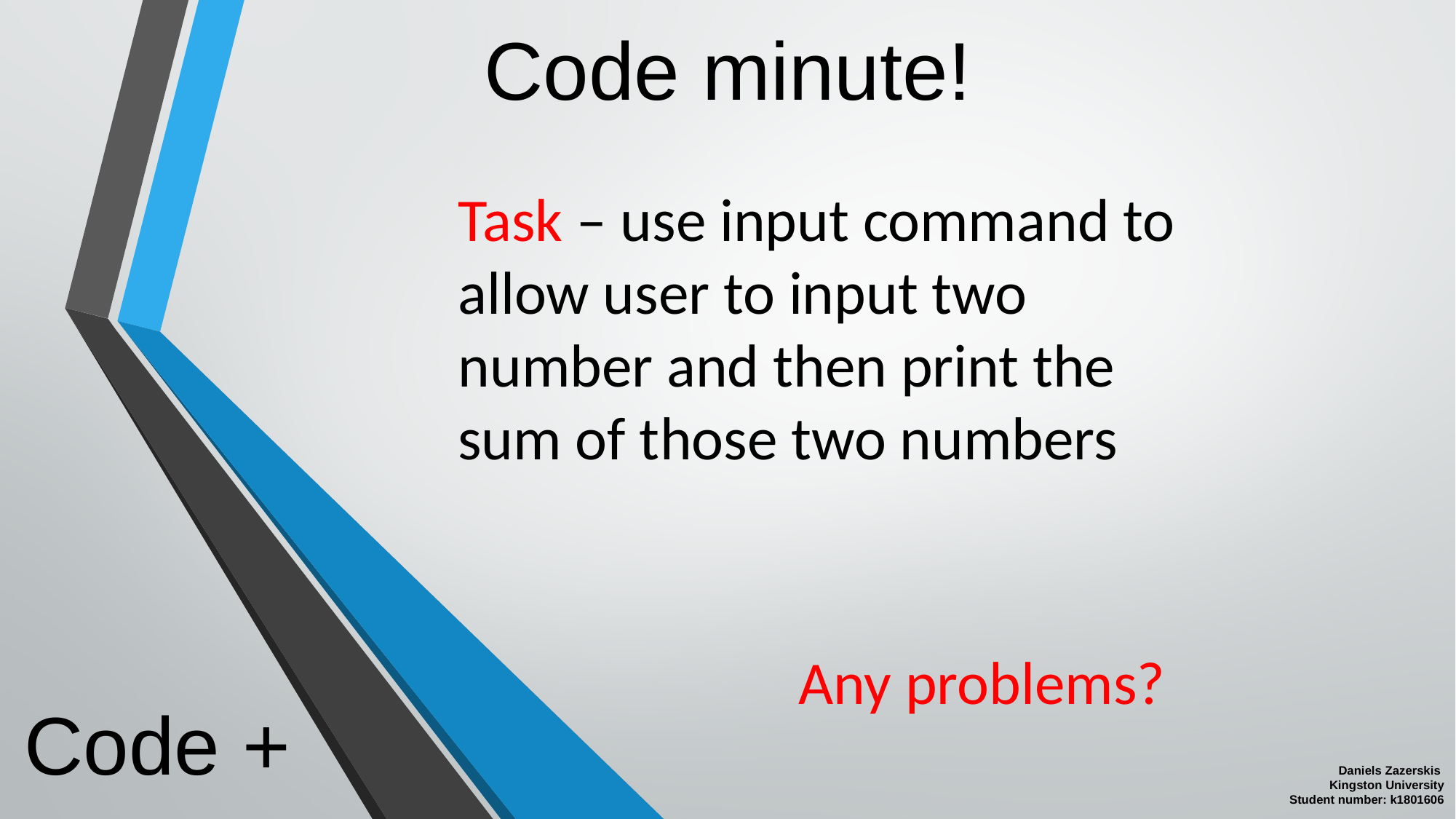

Code minute!
Task – use input command to allow user to input two number and then print the sum of those two numbers
Any problems?
Code +
Daniels Zazerskis
Kingston University
Student number: k1801606